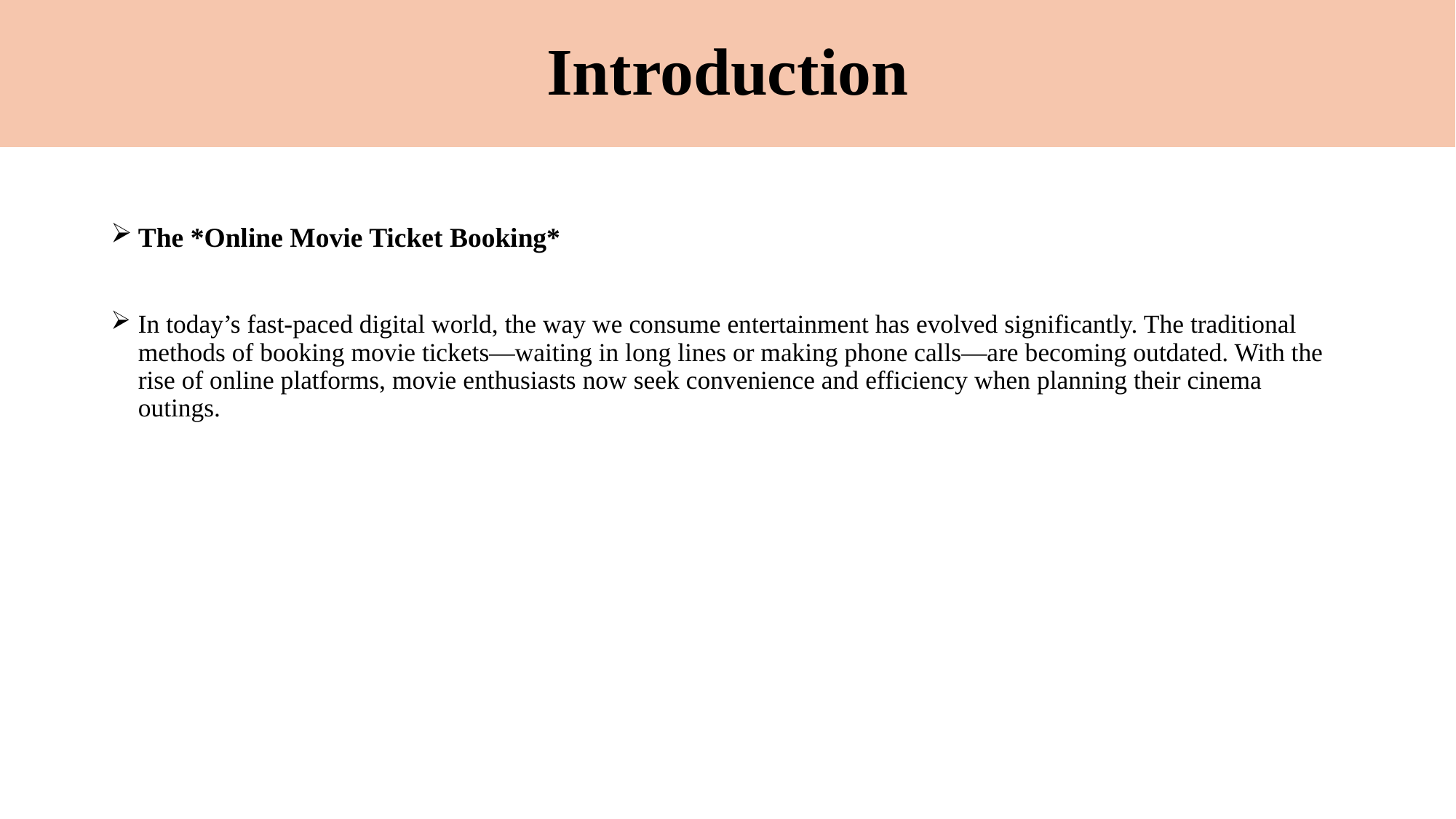

# Introduction
The *Online Movie Ticket Booking*

In today’s fast-paced digital world, the way we consume entertainment has evolved significantly. The traditional       methods of booking movie tickets—waiting in long lines or making phone calls—are becoming outdated. With the rise of online platforms, movie enthusiasts now seek convenience and efficiency when planning their cinema outings.